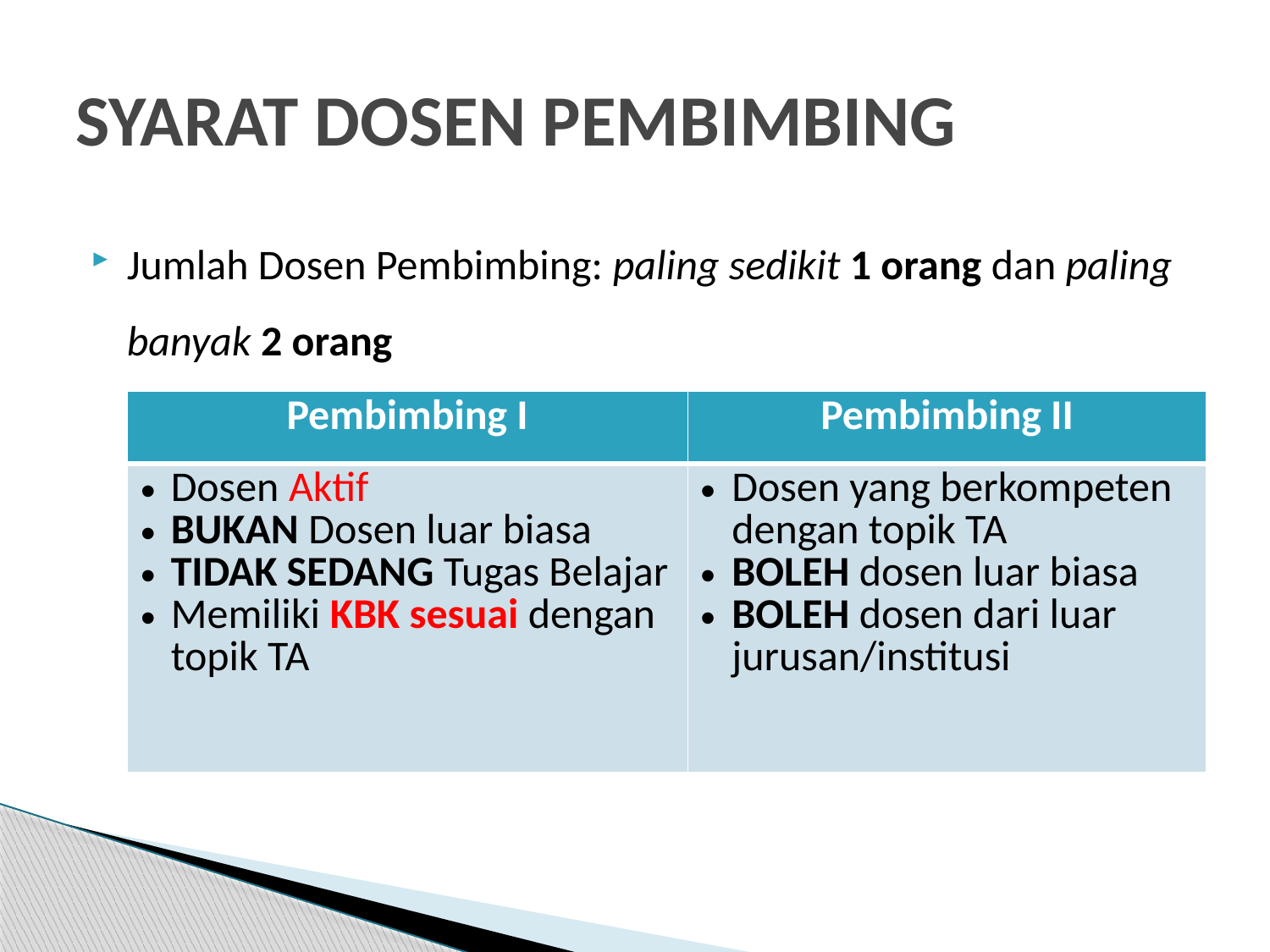

# SYARAT DOSEN PEMBIMBING
Jumlah Dosen Pembimbing: paling sedikit 1 orang dan paling banyak 2 orang
| Pembimbing I | Pembimbing II |
| --- | --- |
| Dosen Aktif BUKAN Dosen luar biasa TIDAK SEDANG Tugas Belajar Memiliki KBK sesuai dengan topik TA | Dosen yang berkompeten dengan topik TA BOLEH dosen luar biasa BOLEH dosen dari luar jurusan/institusi |